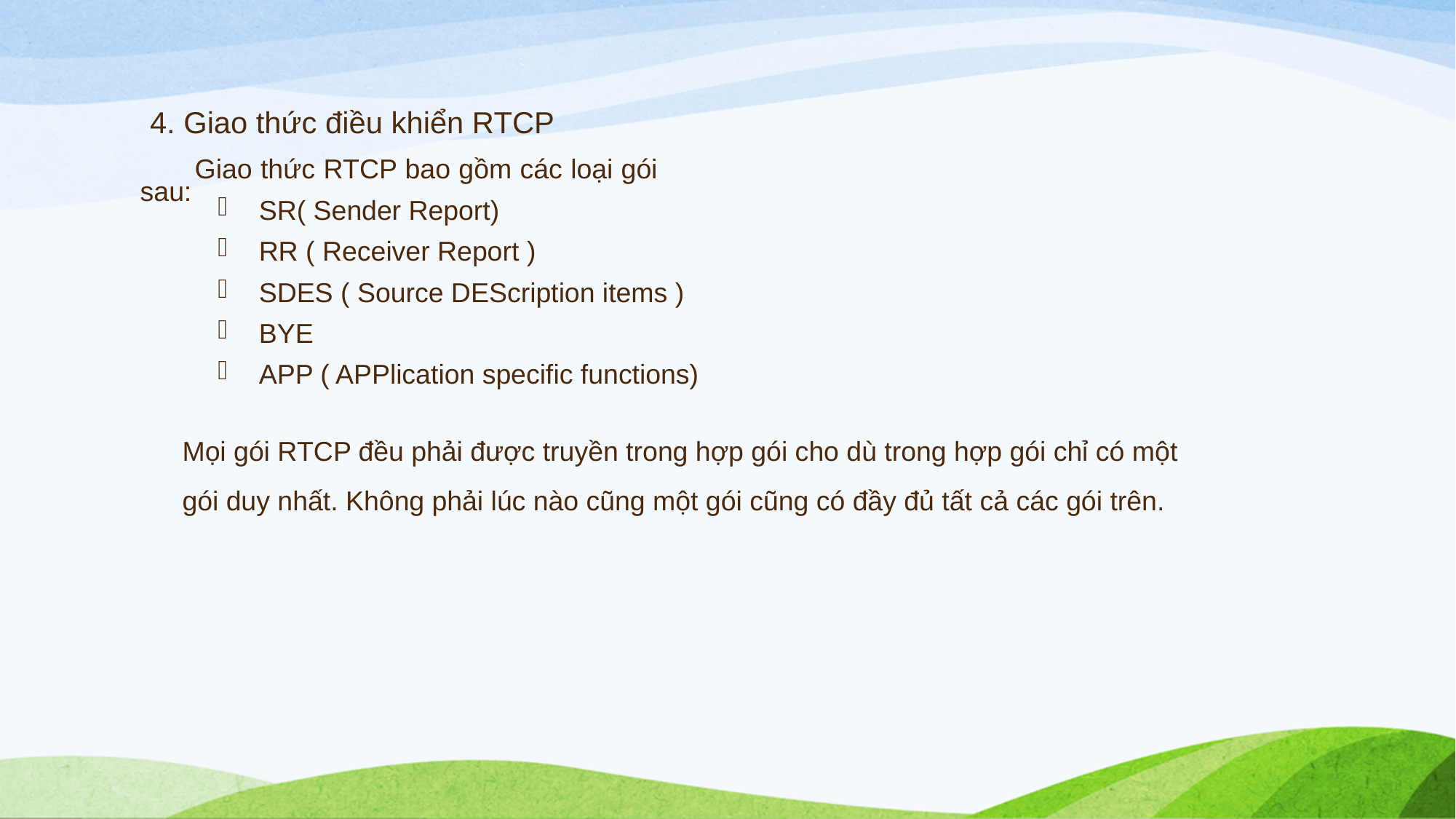

4. Giao thức điều khiển RTCP
Giao thức RTCP bao gồm các loại gói sau:

SR( Sender Report)
RR ( Receiver Report )
SDES ( Source DEScription items )
BYE
APP ( APPlication specific functions)

Mọi gói RTCP đều phải được truyền trong hợp gói cho dù trong hợp gói chỉ có một gói duy nhất. Không phải lúc nào cũng một gói cũng có đầy đủ tất cả các gói trên.